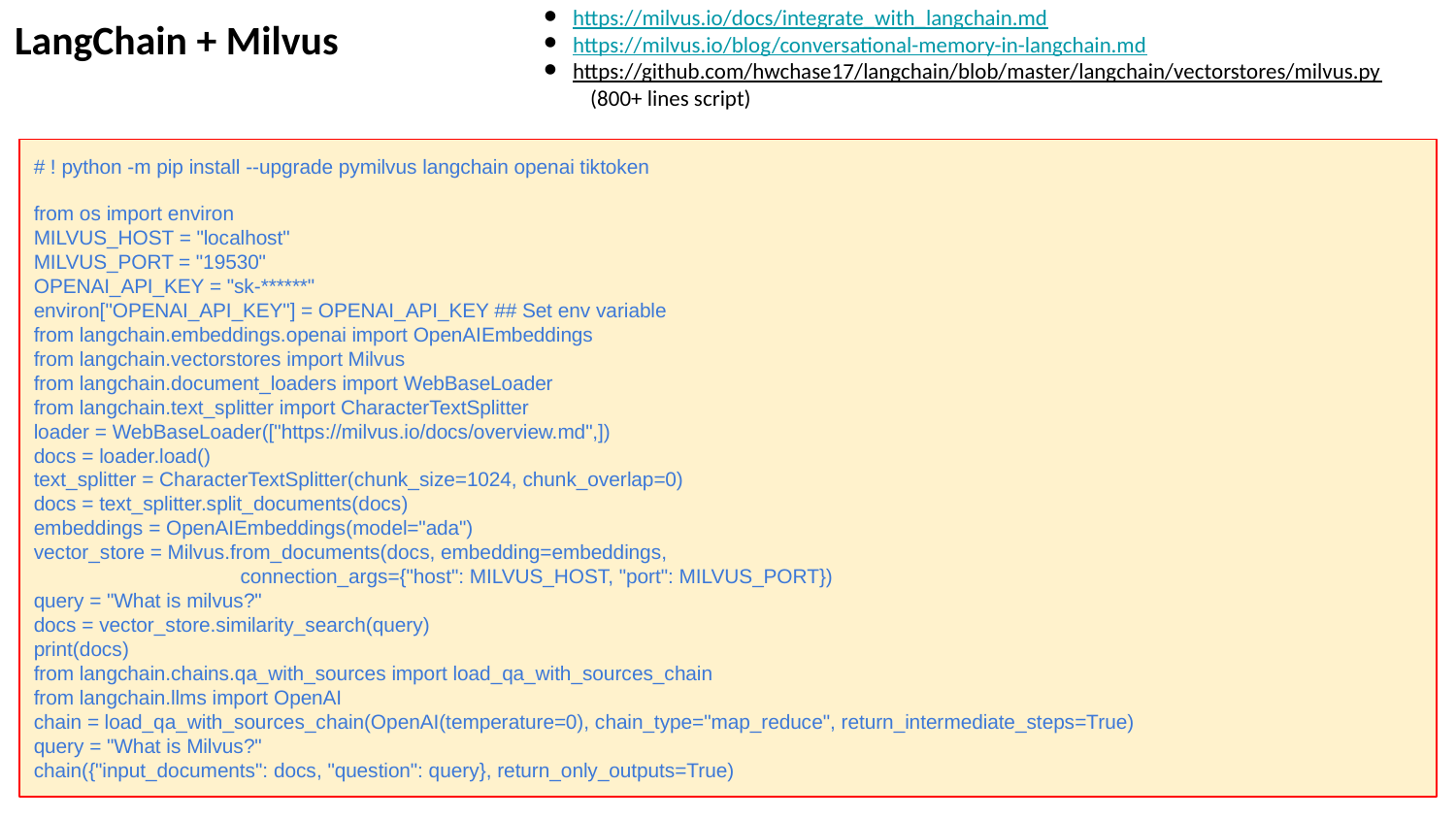

LangChain + Milvus
https://milvus.io/docs/integrate_with_langchain.md
https://milvus.io/blog/conversational-memory-in-langchain.md
https://github.com/hwchase17/langchain/blob/master/langchain/vectorstores/milvus.py
       (800+ lines script)
# ! python -m pip install --upgrade pymilvus langchain openai tiktoken
from os import environ
MILVUS_HOST = "localhost"
MILVUS_PORT = "19530"
OPENAI_API_KEY = "sk-******"
environ["OPENAI_API_KEY"] = OPENAI_API_KEY ## Set env variable
from langchain.embeddings.openai import OpenAIEmbeddings
from langchain.vectorstores import Milvus
from langchain.document_loaders import WebBaseLoader
from langchain.text_splitter import CharacterTextSplitter
loader = WebBaseLoader(["https://milvus.io/docs/overview.md",])
docs = loader.load()
text_splitter = CharacterTextSplitter(chunk_size=1024, chunk_overlap=0)
docs = text_splitter.split_documents(docs)
embeddings = OpenAIEmbeddings(model="ada")
vector_store = Milvus.from_documents(docs, embedding=embeddings,
                                     connection_args={"host": MILVUS_HOST, "port": MILVUS_PORT})
query = "What is milvus?"
docs = vector_store.similarity_search(query)
print(docs)
from langchain.chains.qa_with_sources import load_qa_with_sources_chain
from langchain.llms import OpenAI
chain = load_qa_with_sources_chain(OpenAI(temperature=0), chain_type="map_reduce", return_intermediate_steps=True)
query = "What is Milvus?"
chain({"input_documents": docs, "question": query}, return_only_outputs=True)